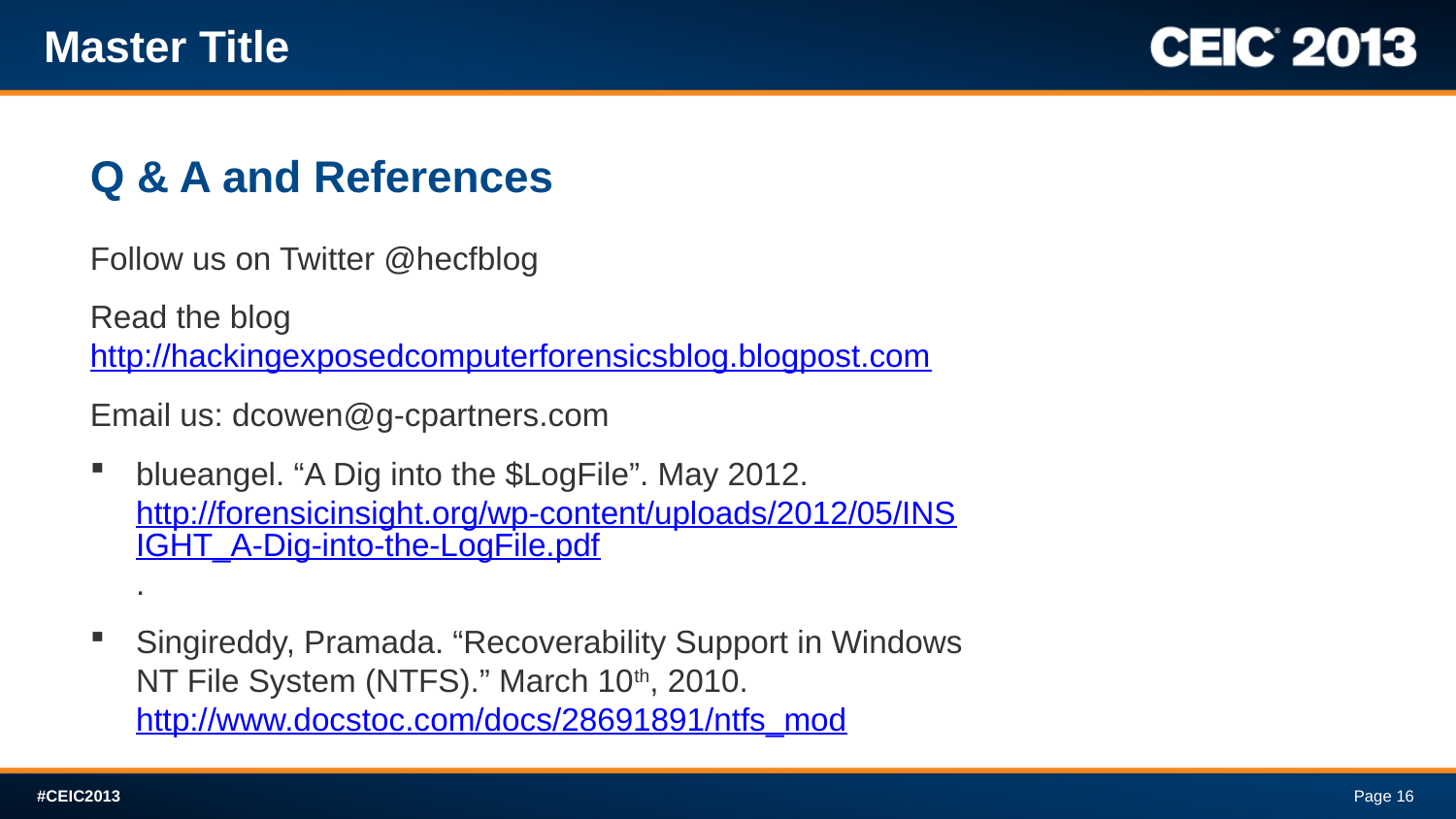

Master Title
# Q & A and References
Follow us on Twitter @hecfblog
Read the blog http://hackingexposedcomputerforensicsblog.blogpost.com
Email us: dcowen@g-cpartners.com
blueangel. “A Dig into the $LogFile”. May 2012. http://forensicinsight.org/wp-content/uploads/2012/05/INSIGHT_A-Dig-into-the-LogFile.pdf.
Singireddy, Pramada. “Recoverability Support in Windows NT File System (NTFS).” March 10th, 2010. http://www.docstoc.com/docs/28691891/ntfs_mod
Page 16